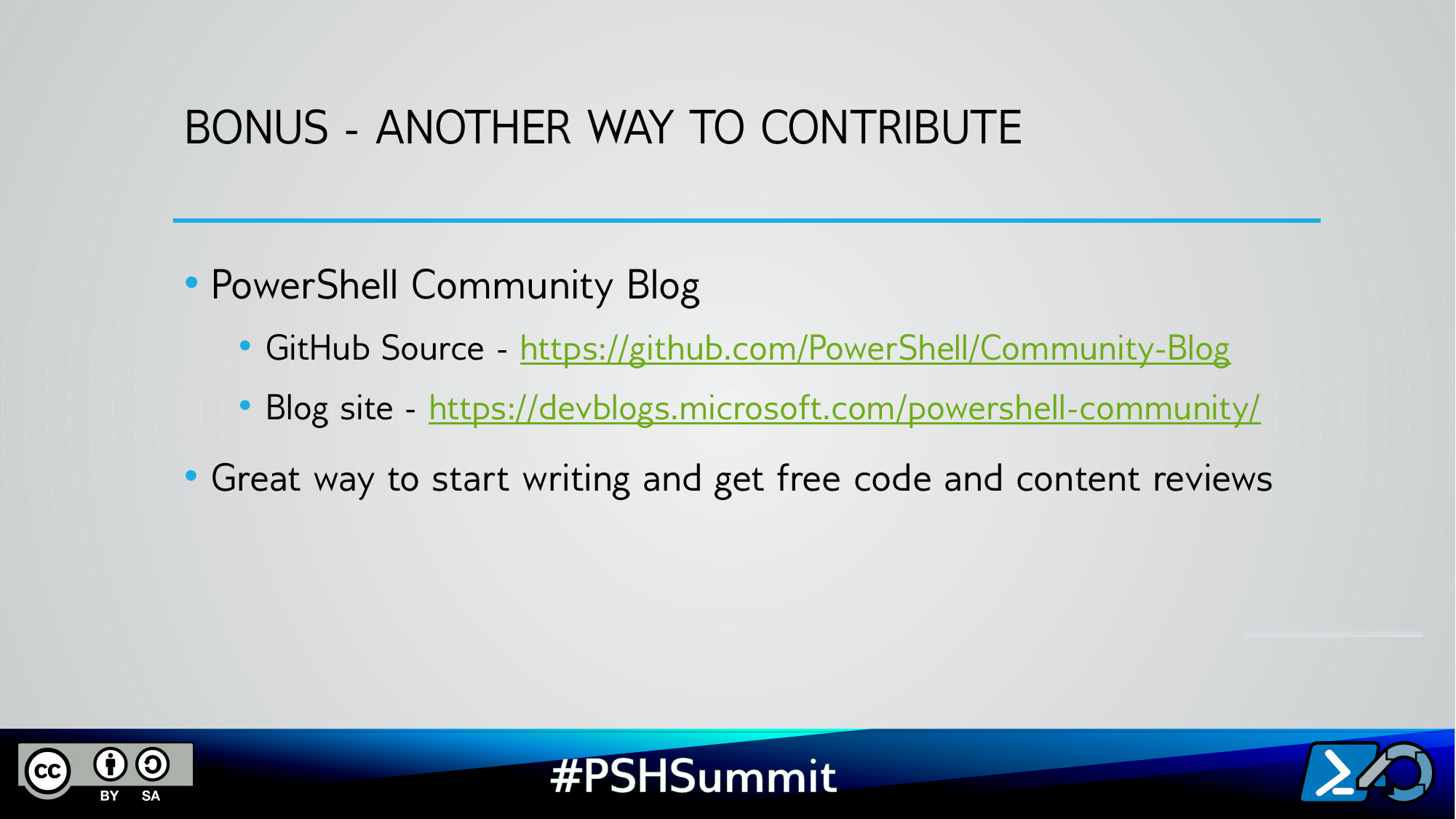

# Bonus - Another Way to Contribute
PowerShell Community Blog
GitHub Source - https://github.com/PowerShell/Community-Blog
Blog site - https://devblogs.microsoft.com/powershell-community/
Great way to start writing and get free code and content reviews